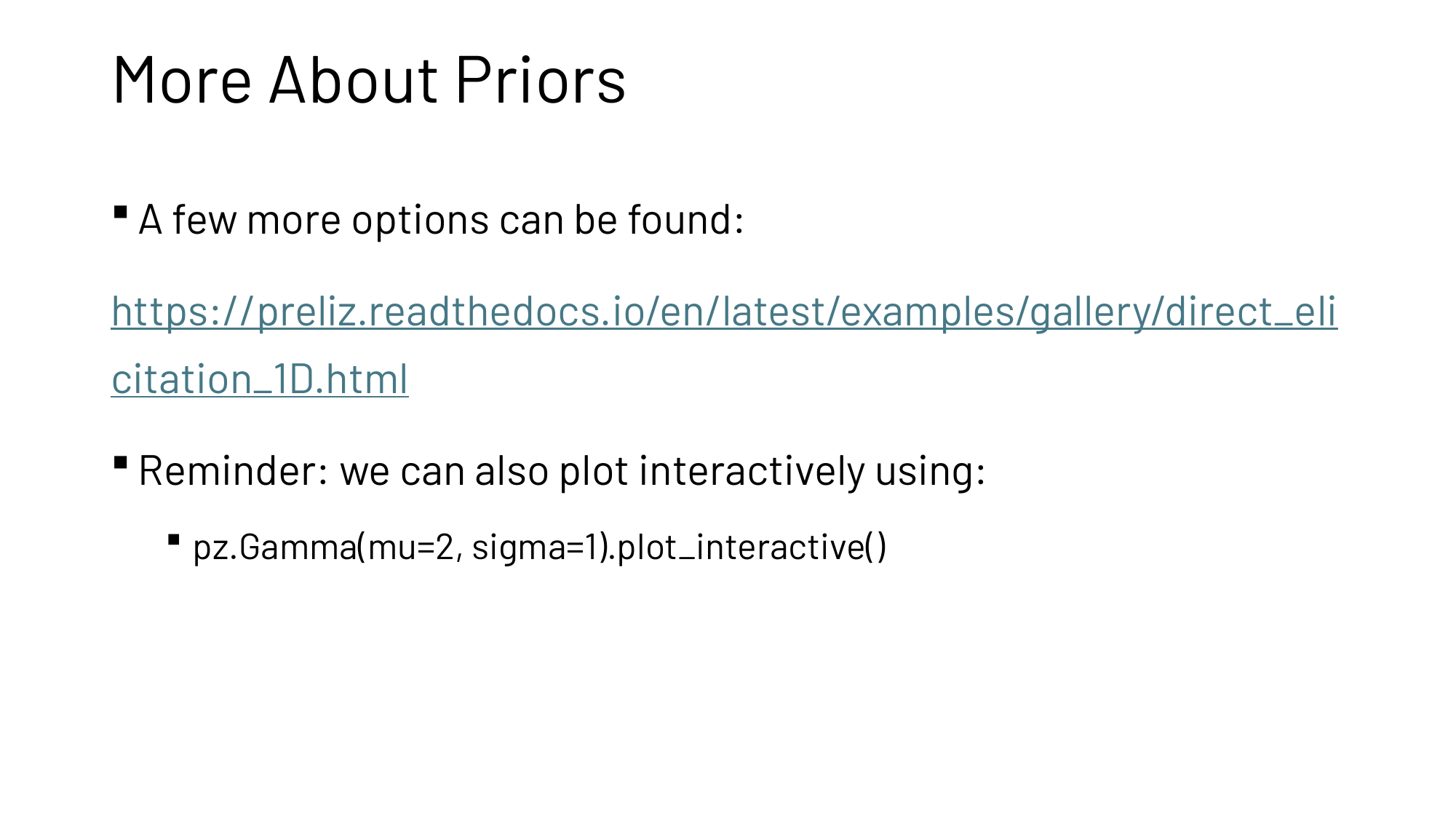

# More About Priors
A few more options can be found:
https://preliz.readthedocs.io/en/latest/examples/gallery/direct_elicitation_1D.html
Reminder: we can also plot interactively using:
pz.Gamma(mu=2, sigma=1).plot_interactive()